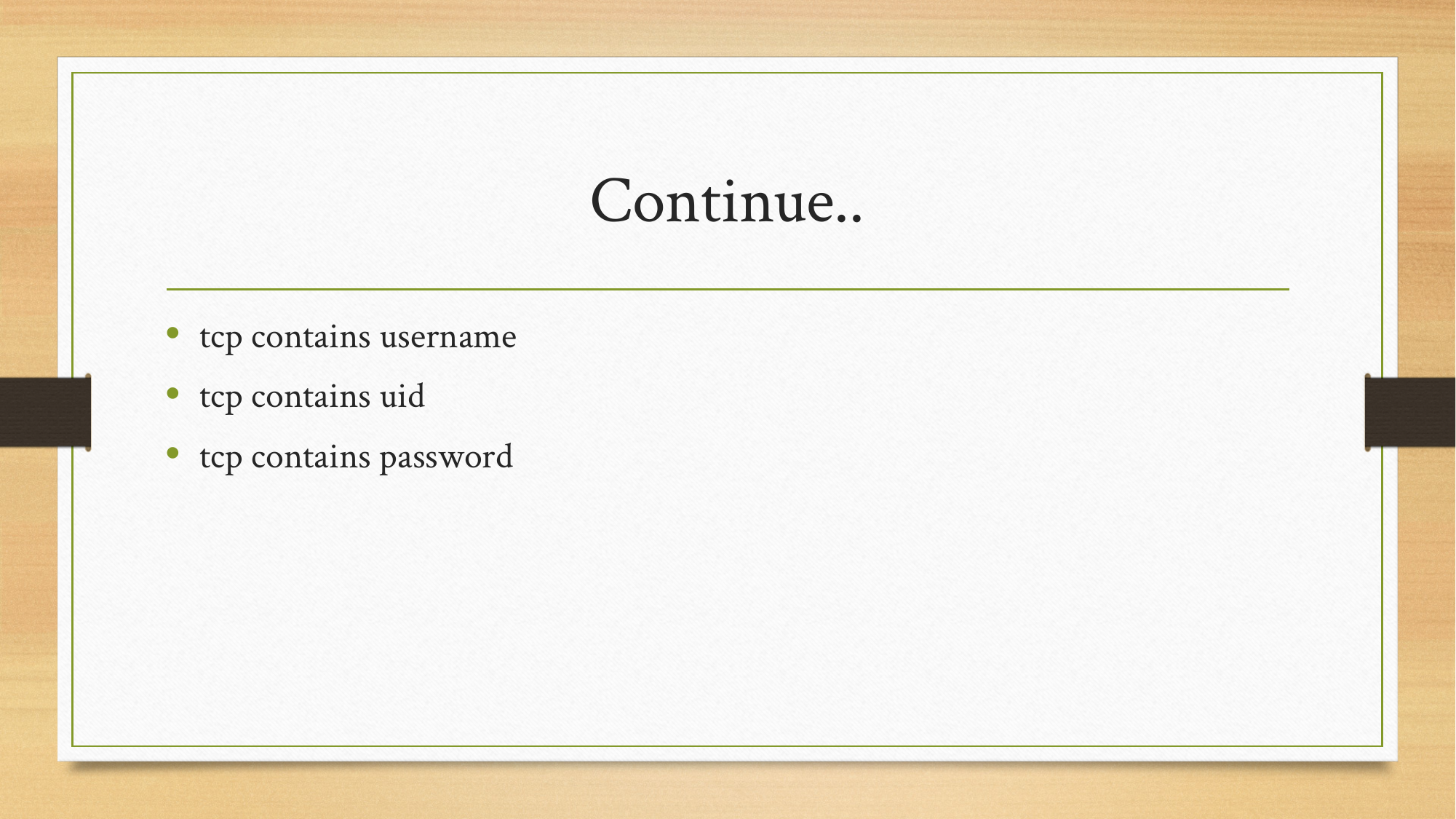

# Continue..
tcp contains username
tcp contains uid
tcp contains password